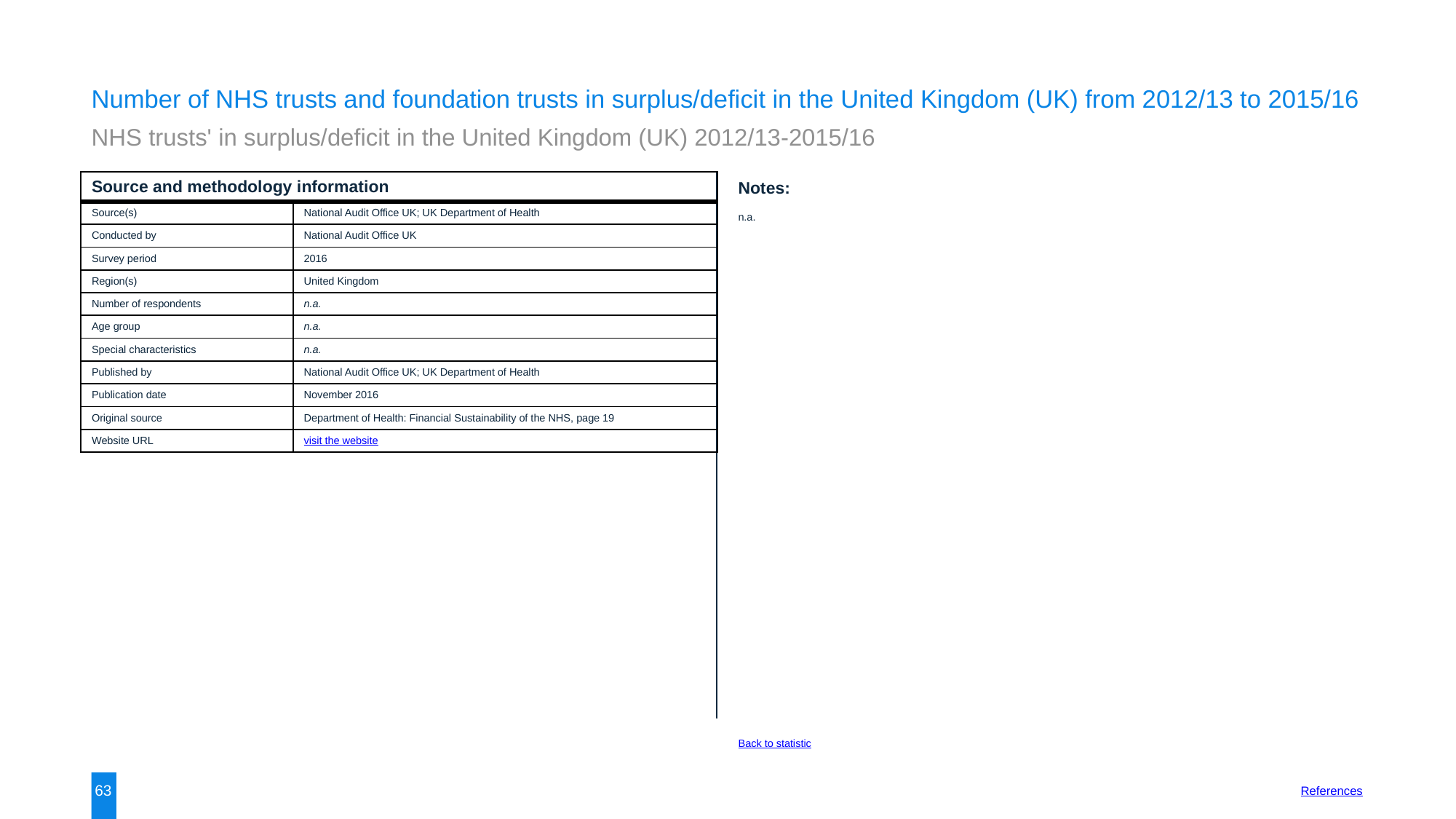

Number of NHS trusts and foundation trusts in surplus/deficit in the United Kingdom (UK) from 2012/13 to 2015/16
NHS trusts' in surplus/deficit in the United Kingdom (UK) 2012/13-2015/16
| Source and methodology information |  |
| --- | --- |
| Source(s) | National Audit Office UK; UK Department of Health |
| Conducted by | National Audit Office UK |
| Survey period | 2016 |
| Region(s) | United Kingdom |
| Number of respondents | n.a. |
| Age group | n.a. |
| Special characteristics | n.a. |
| Published by | National Audit Office UK; UK Department of Health |
| Publication date | November 2016 |
| Original source | Department of Health: Financial Sustainability of the NHS, page 19 |
| Website URL | visit the website |

Notes:

n.a.
Back to statistic

63
References